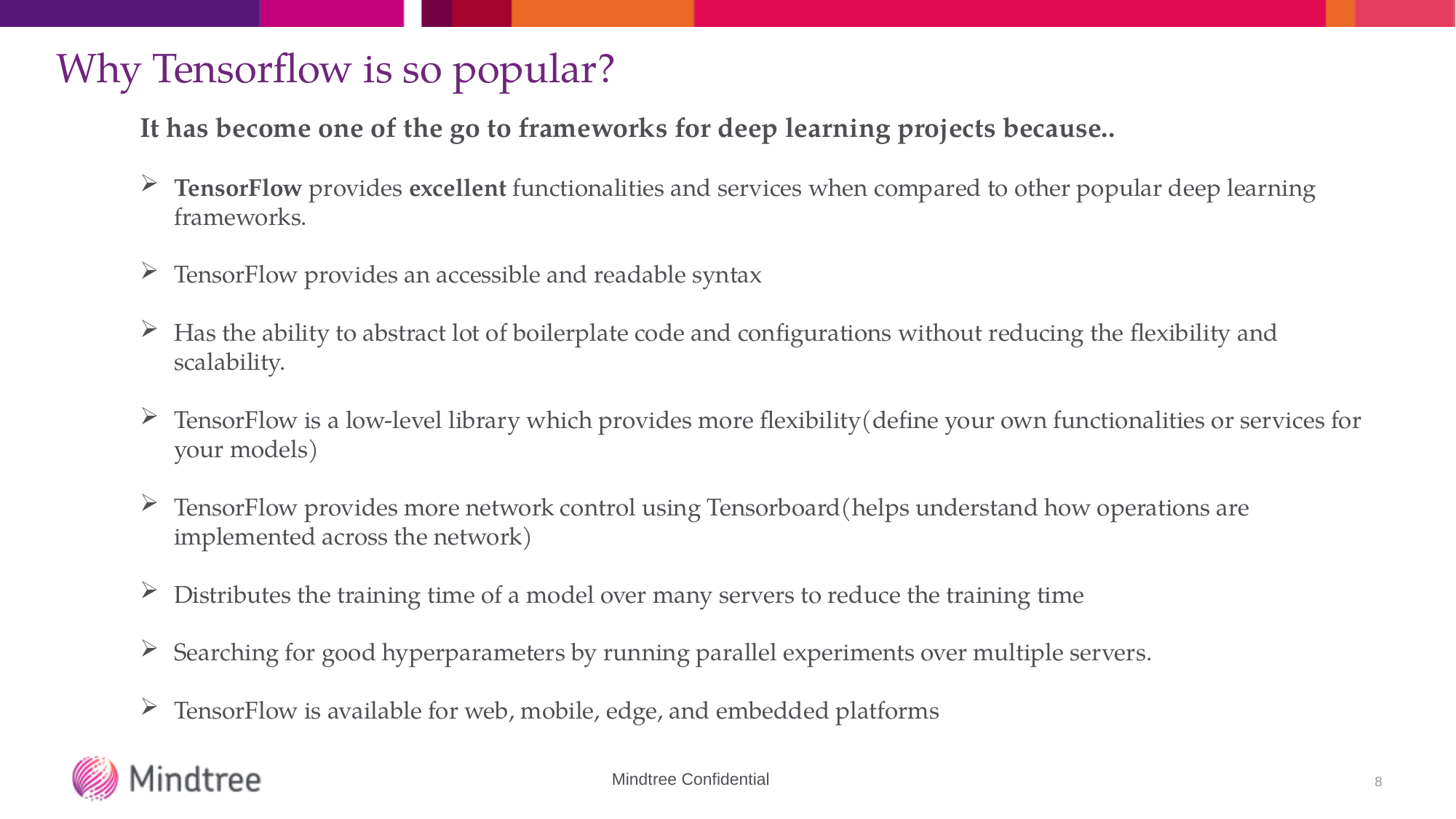

# Why Tensorflow is so popular?
It has become one of the go to frameworks for deep learning projects because..

TensorFlow provides excellent functionalities and services when compared to other popular deep learning frameworks.

TensorFlow provides an accessible and readable syntax

Has the ability to abstract lot of boilerplate code and configurations without reducing the flexibility and scalability.

TensorFlow is a low-level library which provides more flexibility(define your own functionalities or services for your models)

TensorFlow provides more network control using Tensorboard(helps understand how operations are implemented across the network)

Distributes the training time of a model over many servers to reduce the training time

Searching for good hyperparameters by running parallel experiments over multiple servers.

TensorFlow is available for web, mobile, edge, and embedded platforms
8